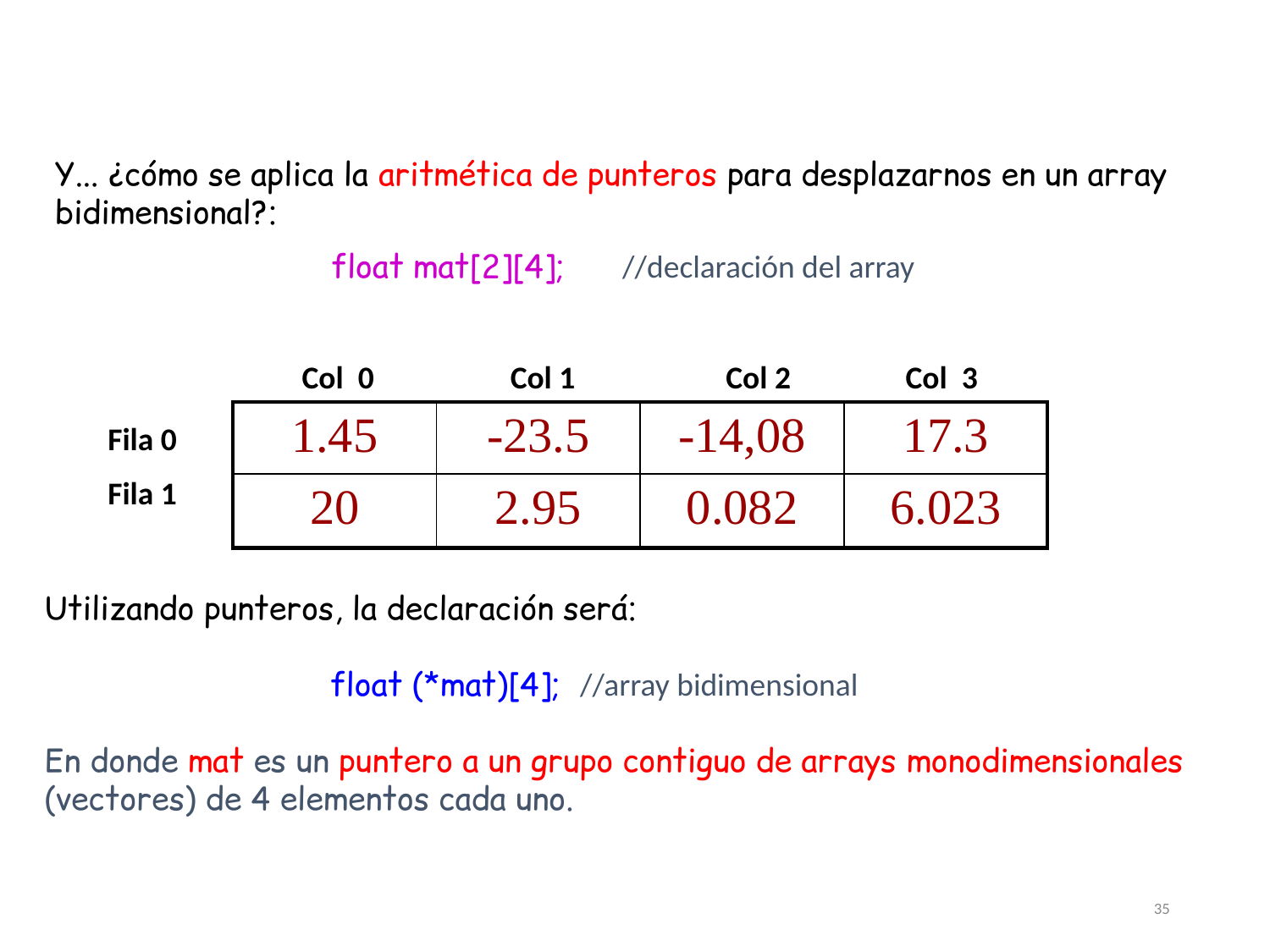

Y... ¿cómo se aplica la aritmética de punteros para desplazarnos en un array bidimensional?:
                             float mat[2][4];      //declaración del array

  Col  0                   Col 1                     Col 2                Col  3
| 1.45 | -23.5 | -14,08 | 17.3 |
| --- | --- | --- | --- |
| 20 | 2.95 | 0.082 | 6.023 |
Fila 0
Fila 1
Utilizando punteros, la declaración será:

                              float (*mat)[4];  //array bidimensional

En donde mat es un puntero a un grupo contiguo de arrays monodimensionales (vectores) de 4 elementos cada uno.

35